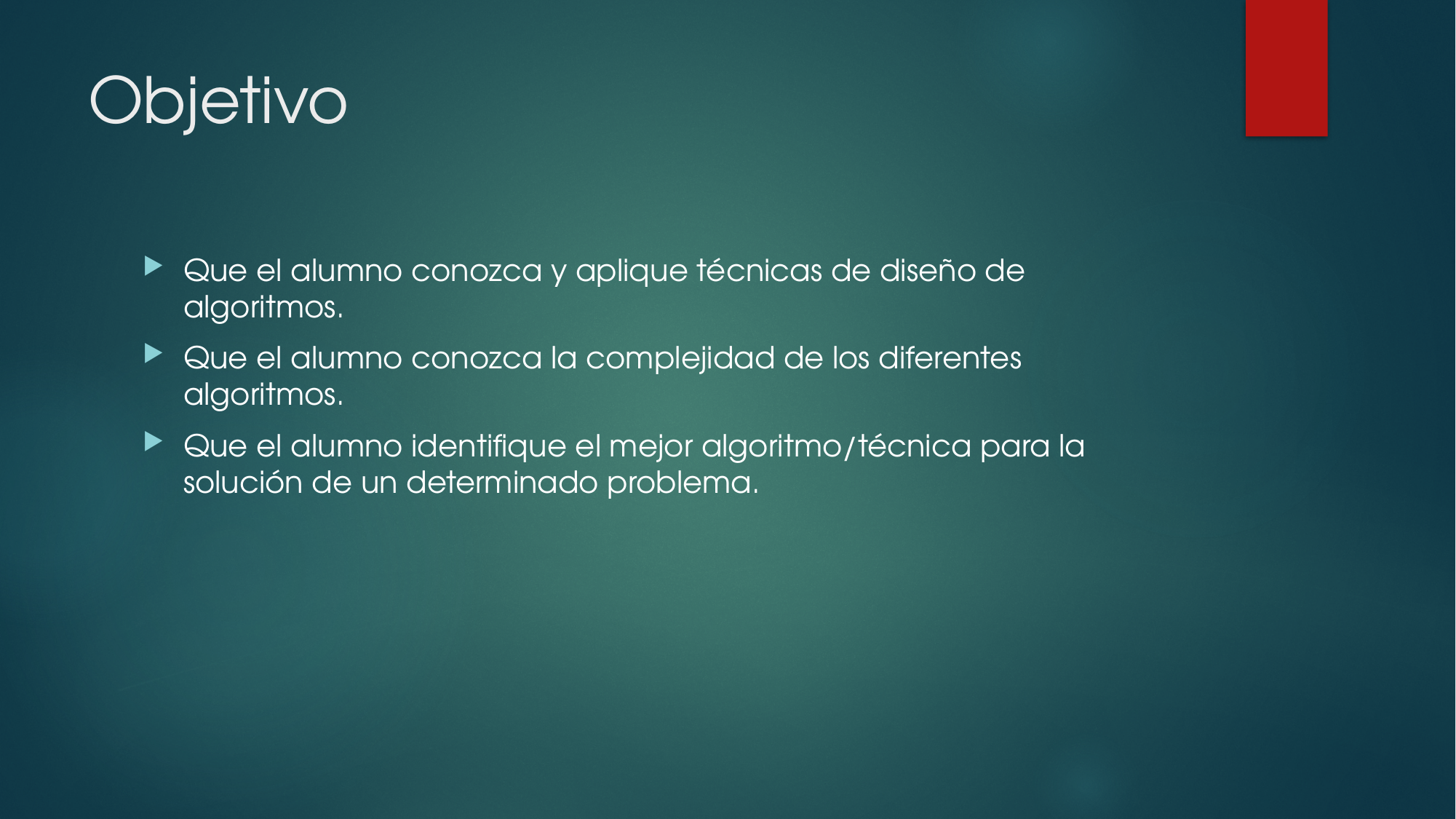

# Objetivo
Que el alumno conozca y aplique técnicas de diseño de algoritmos.
Que el alumno conozca la complejidad de los diferentes algoritmos.
Que el alumno identifique el mejor algoritmo/técnica para la solución de un determinado problema.